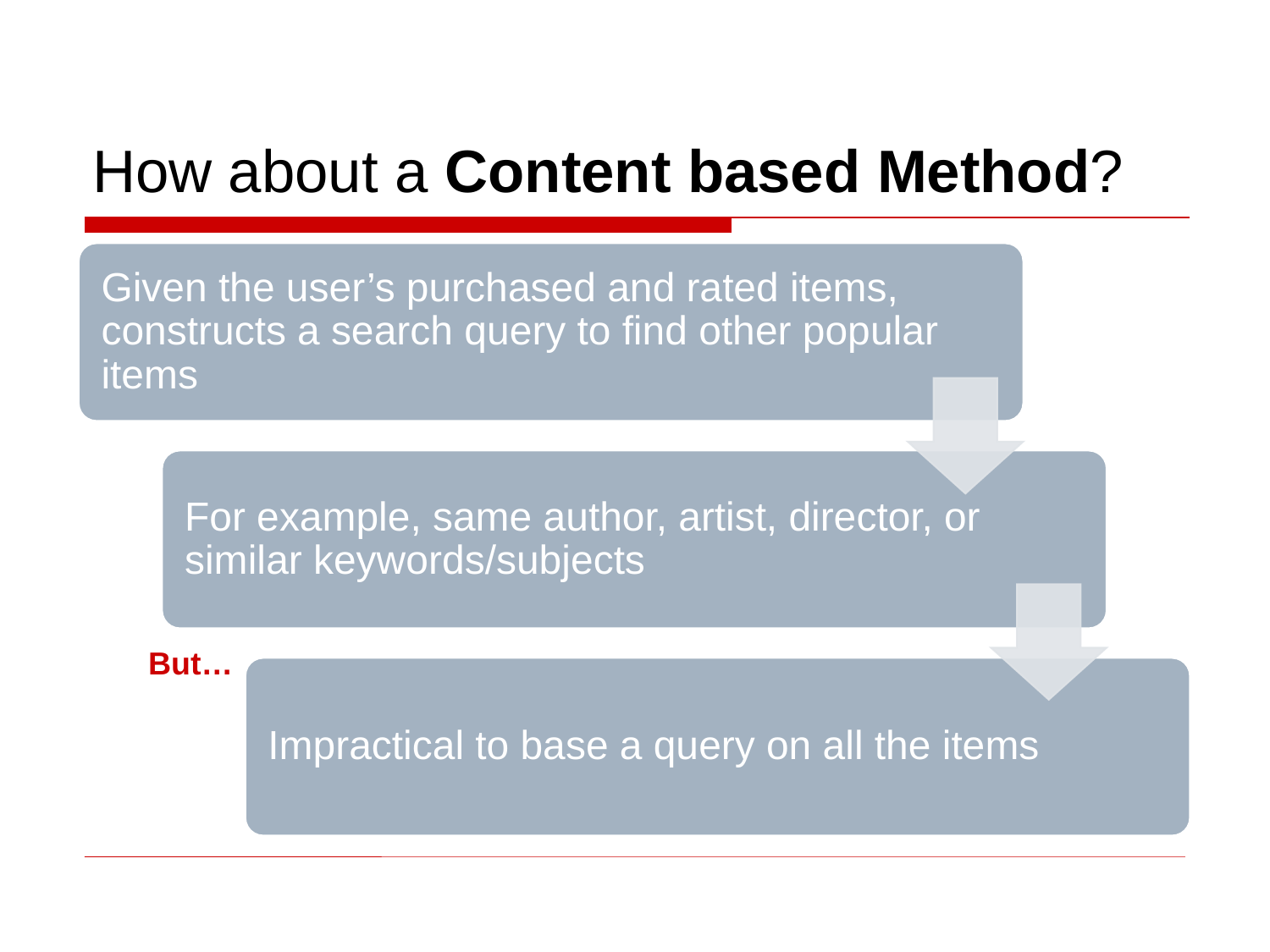

# How about a Content based Method?
Given the user’s purchased and rated items, constructs a search query to find other popular items
For example, same author, artist, director, or similar keywords/subjects
Impractical to base a query on all the items

But…